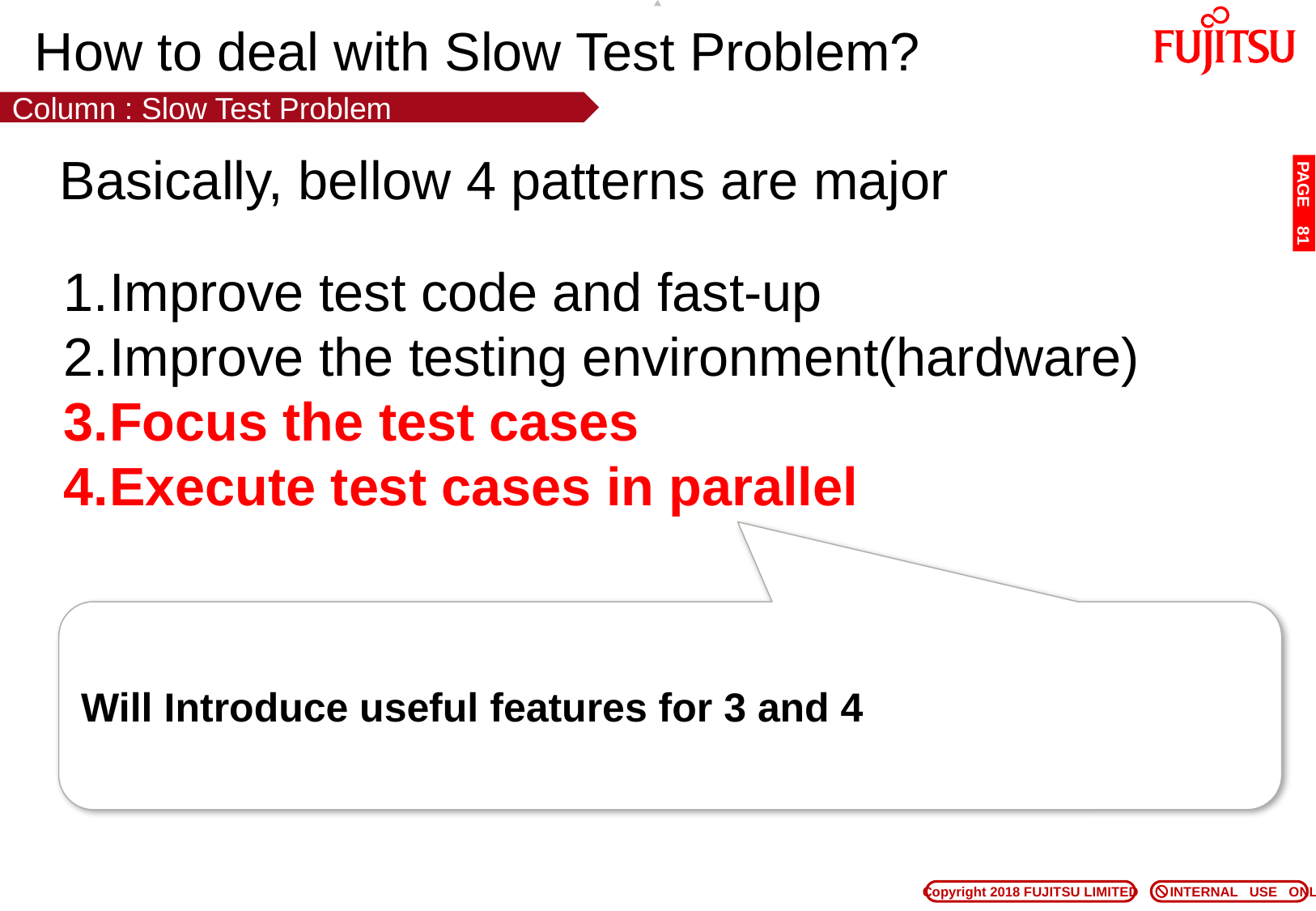

# How to deal with Slow Test Problem?
Column : Slow Test Problem
Basically, bellow 4 patterns are major
PAGE    81
Improve test code and fast-up
Improve the testing environment(hardware)
Focus the test cases
Execute test cases in parallel
Will Introduce useful features for 3 and 4